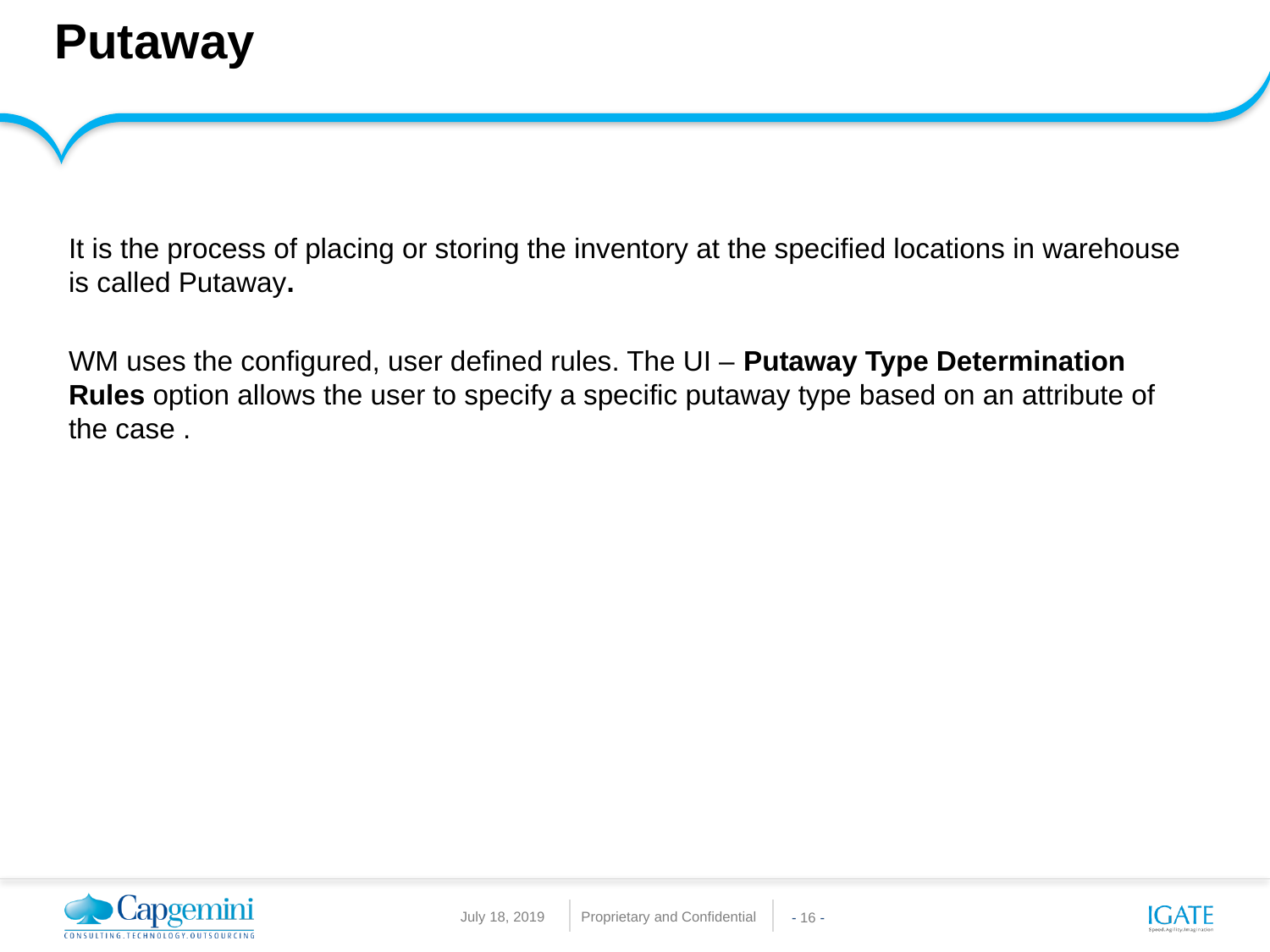

# Putaway

It is the process of placing or storing the inventory at the specified locations in warehouse is called Putaway.

WM uses the configured, user defined rules. The UI – Putaway Type Determination Rules option allows the user to specify a specific putaway type based on an attribute of the case .